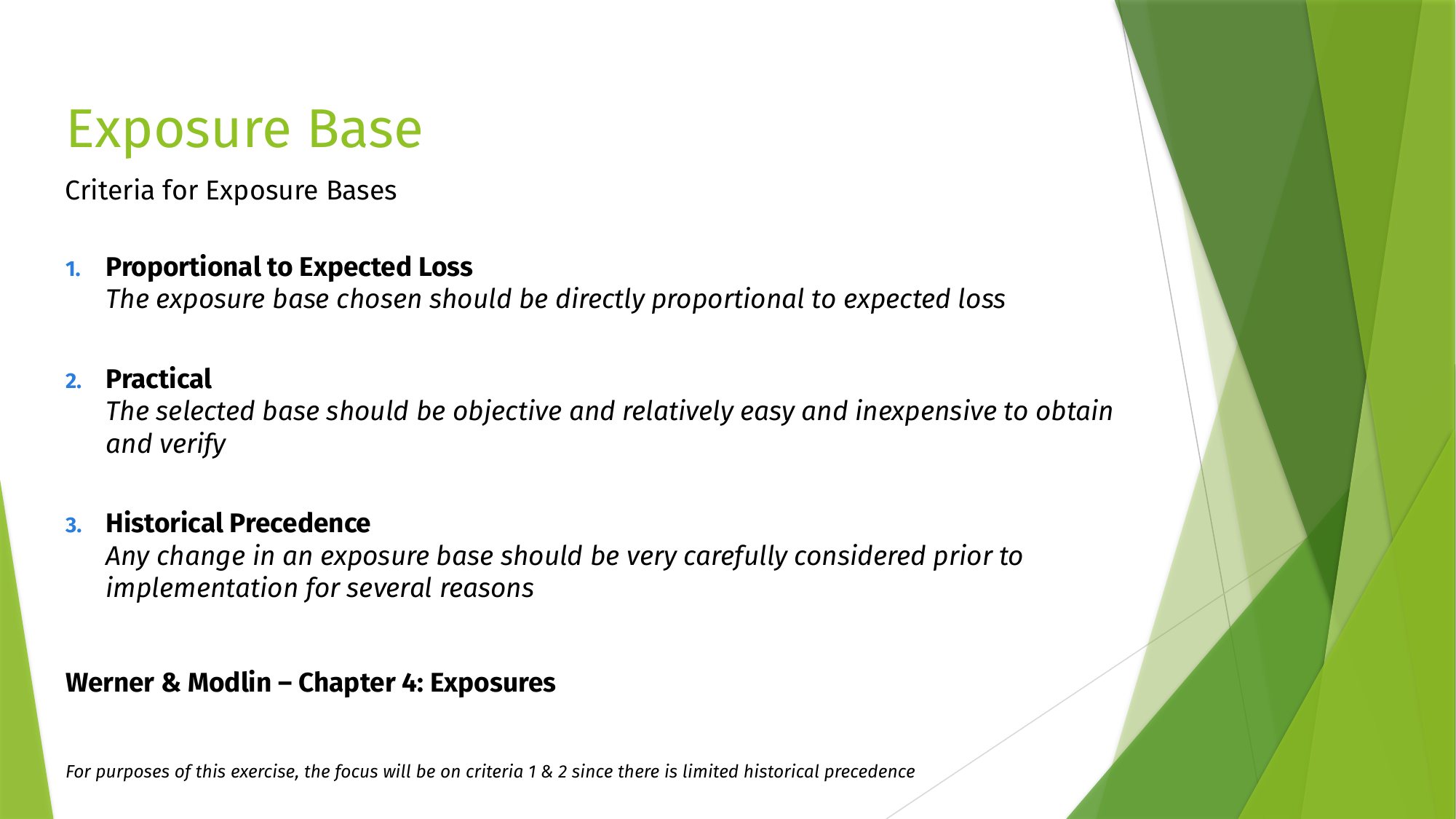

# Exposure Base
Criteria for Exposure Bases
Proportional to Expected Loss
The exposure base chosen should be directly proportional to expected loss
Practical
The selected base should be objective and relatively easy and inexpensive to obtain and verify
Historical Precedence
Any change in an exposure base should be very carefully considered prior to implementation for several reasons

Werner & Modlin – Chapter 4: Exposures

For purposes of this exercise, the focus will be on criteria 1 & 2 since there is limited historical precedence